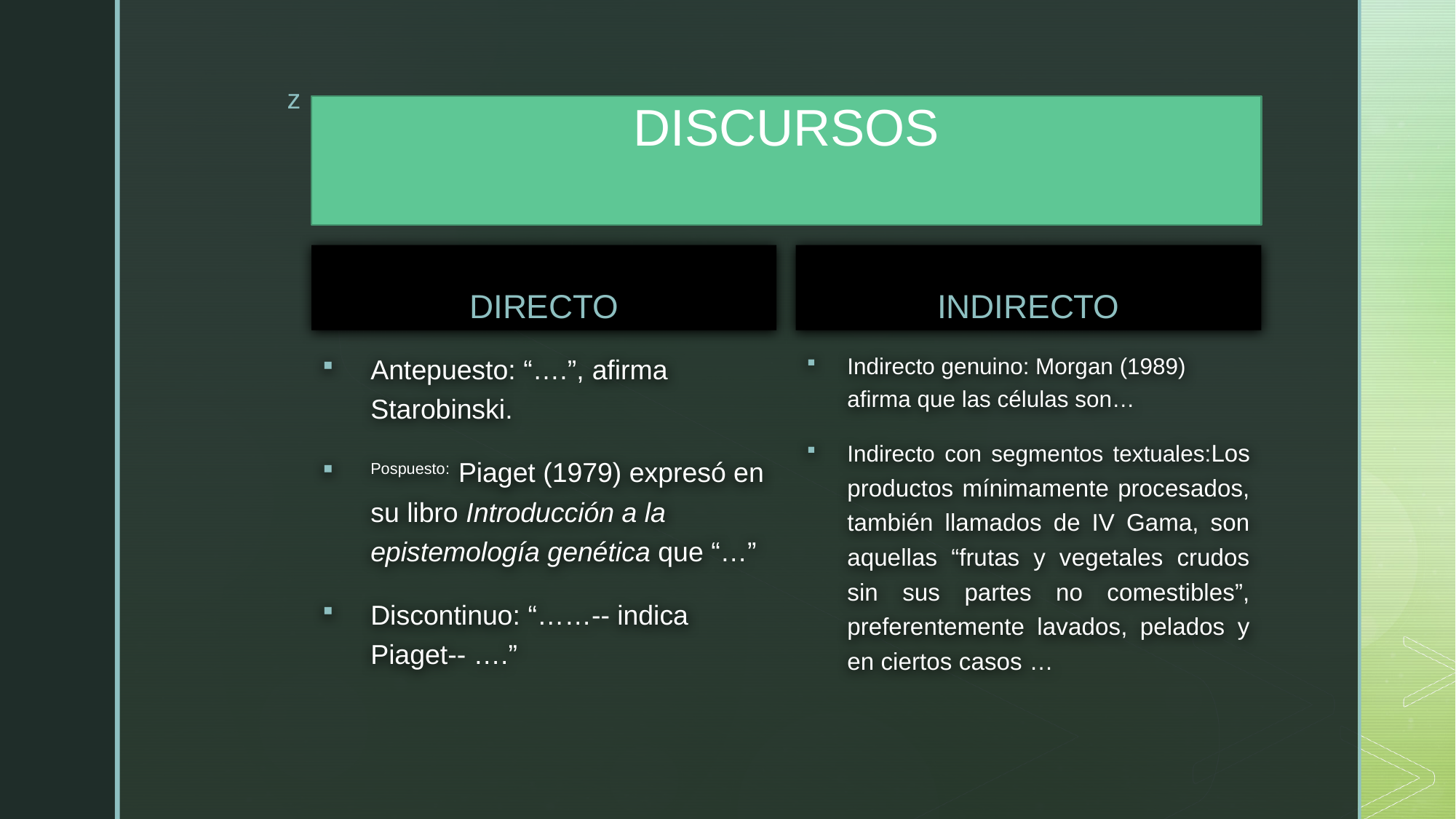

# DISCURSOS
DIRECTO
INDIRECTO
Antepuesto: “….”, afirma Starobinski.
Pospuesto:  Piaget (1979) expresó en su libro Introducción a la epistemología genética que “…”
Discontinuo: “……-- indica Piaget-- ….”

Indirecto genuino: Morgan (1989) afirma que las células son…
Indirecto con segmentos textuales:Los productos mínimamente procesados, también llamados de IV Gama, son aquellas “frutas y vegetales crudos sin sus partes no comestibles”, preferentemente lavados, pelados y en ciertos casos …